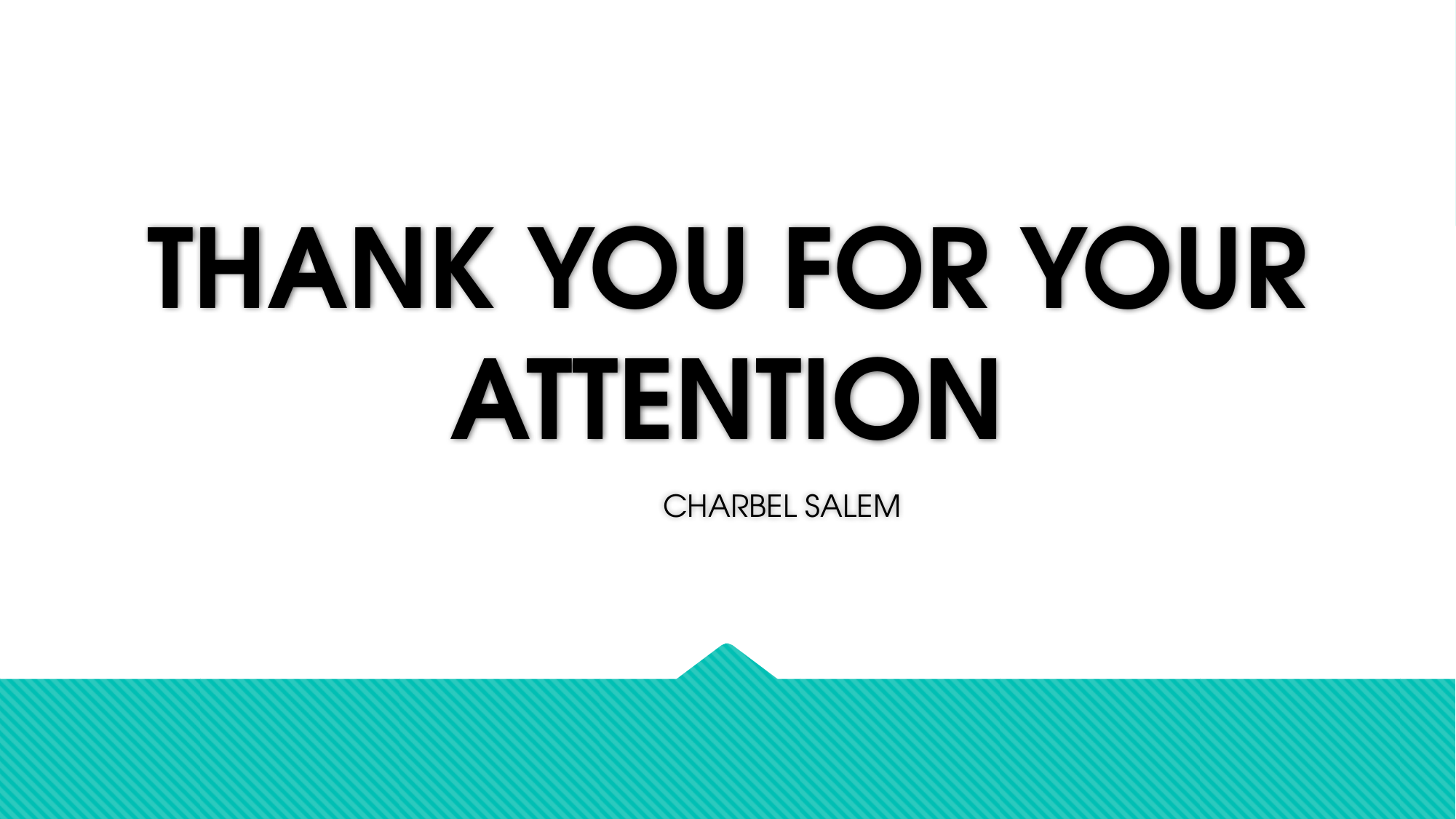

# THANK YOU FOR YOUR ATTENTION
	CHARBEL SALEM